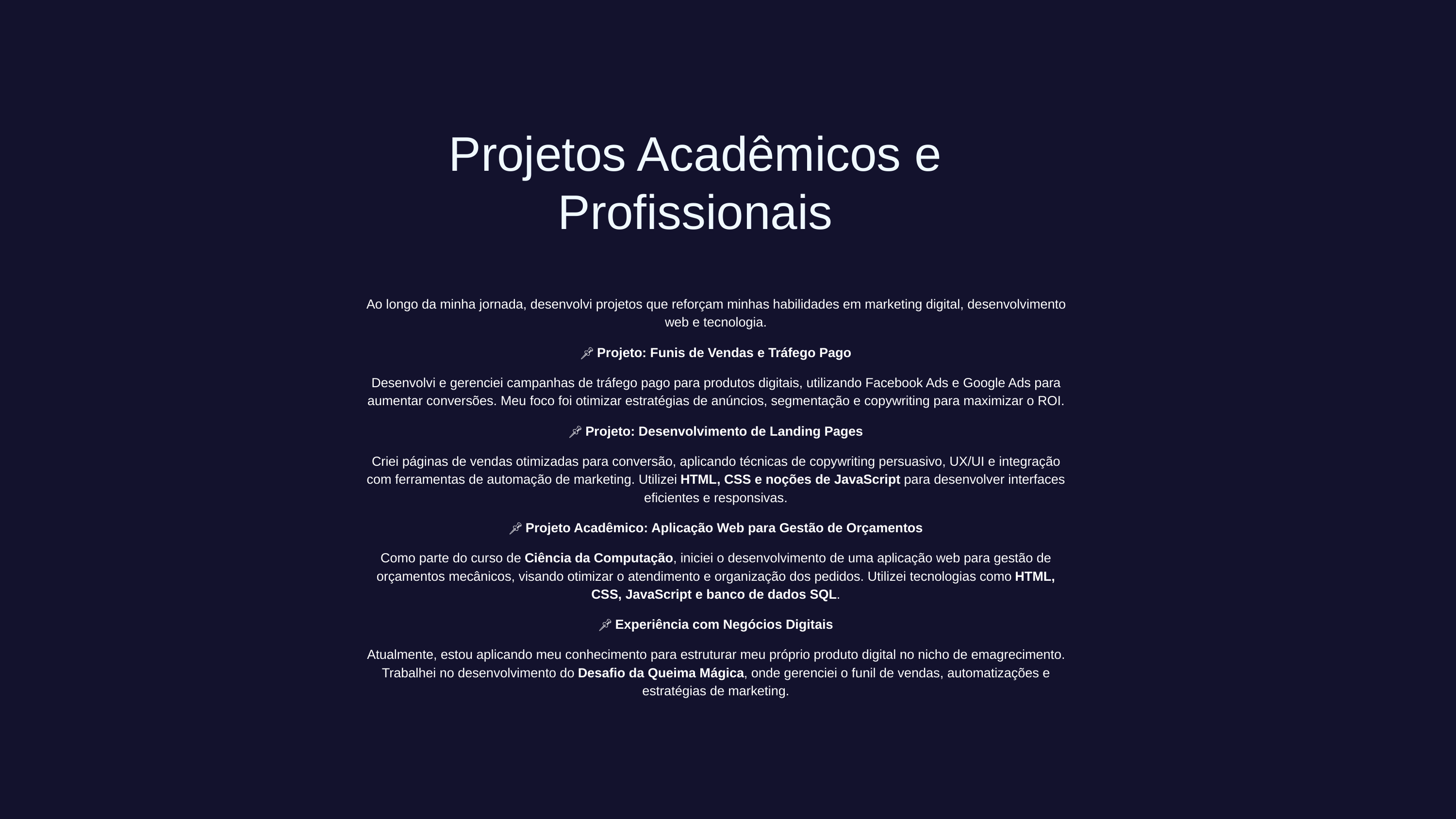

Projetos Acadêmicos e
Profissionais
Ao longo da minha jornada, desenvolvi projetos que reforçam minhas habilidades em marketing digital, desenvolvimento web e tecnologia.
📌 Projeto: Funis de Vendas e Tráfego Pago
Desenvolvi e gerenciei campanhas de tráfego pago para produtos digitais, utilizando Facebook Ads e Google Ads para aumentar conversões. Meu foco foi otimizar estratégias de anúncios, segmentação e copywriting para maximizar o ROI.
📌 Projeto: Desenvolvimento de Landing Pages
Criei páginas de vendas otimizadas para conversão, aplicando técnicas de copywriting persuasivo, UX/UI e integração com ferramentas de automação de marketing. Utilizei HTML, CSS e noções de JavaScript para desenvolver interfaces eficientes e responsivas.
📌 Projeto Acadêmico: Aplicação Web para Gestão de Orçamentos
Como parte do curso de Ciência da Computação, iniciei o desenvolvimento de uma aplicação web para gestão de orçamentos mecânicos, visando otimizar o atendimento e organização dos pedidos. Utilizei tecnologias como HTML, CSS, JavaScript e banco de dados SQL.
📌 Experiência com Negócios Digitais
Atualmente, estou aplicando meu conhecimento para estruturar meu próprio produto digital no nicho de emagrecimento. Trabalhei no desenvolvimento do Desafio da Queima Mágica, onde gerenciei o funil de vendas, automatizações e estratégias de marketing.